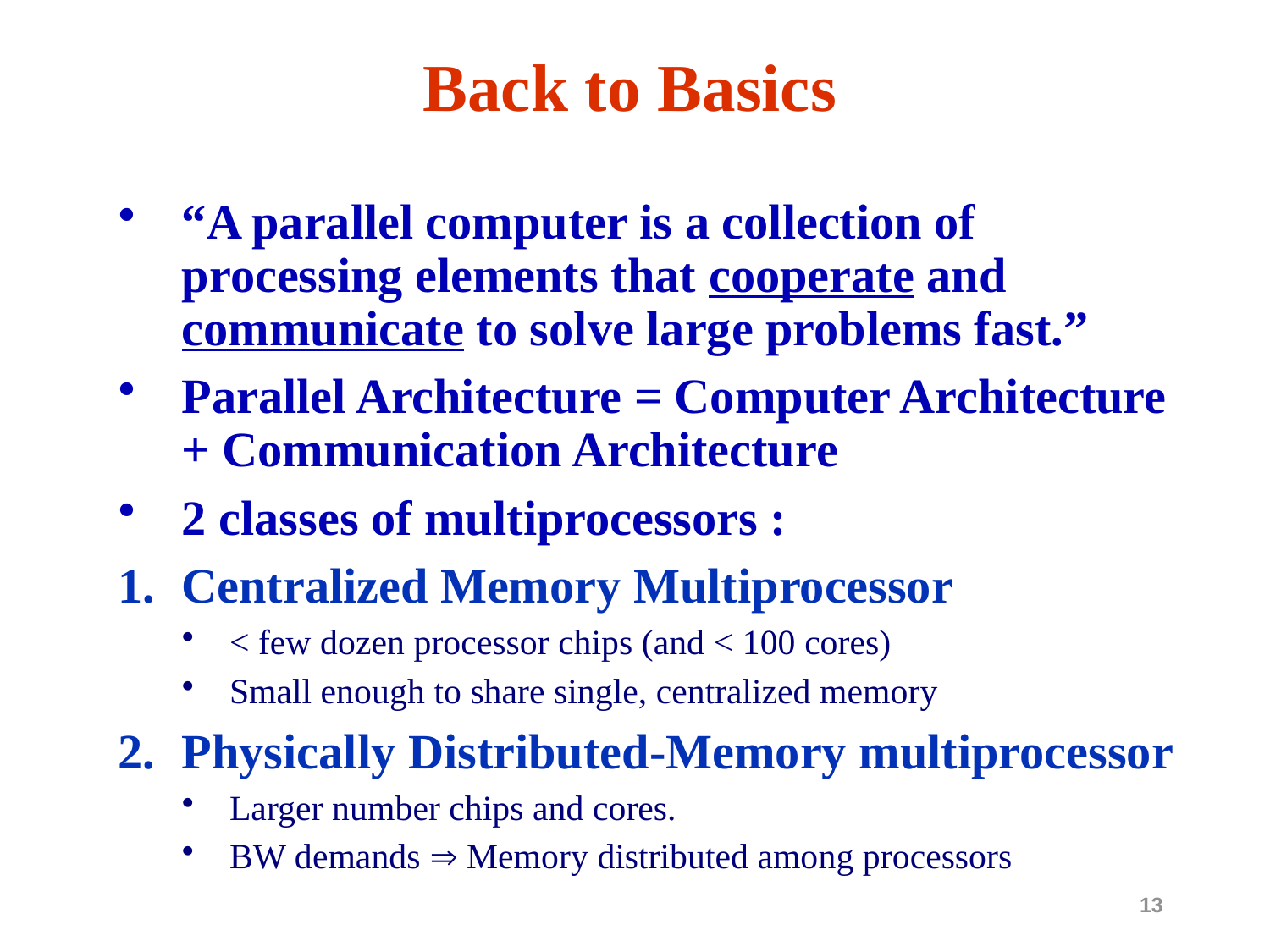

# Back to Basics
“A parallel computer is a collection of processing elements that cooperate and communicate to solve large problems fast.”
Parallel Architecture = Computer Architecture + Communication Architecture
2 classes of multiprocessors :
Centralized Memory Multiprocessor
< few dozen processor chips (and < 100 cores)
Small enough to share single, centralized memory
Physically Distributed-Memory multiprocessor
Larger number chips and cores.
BW demands ⇒ Memory distributed among processors